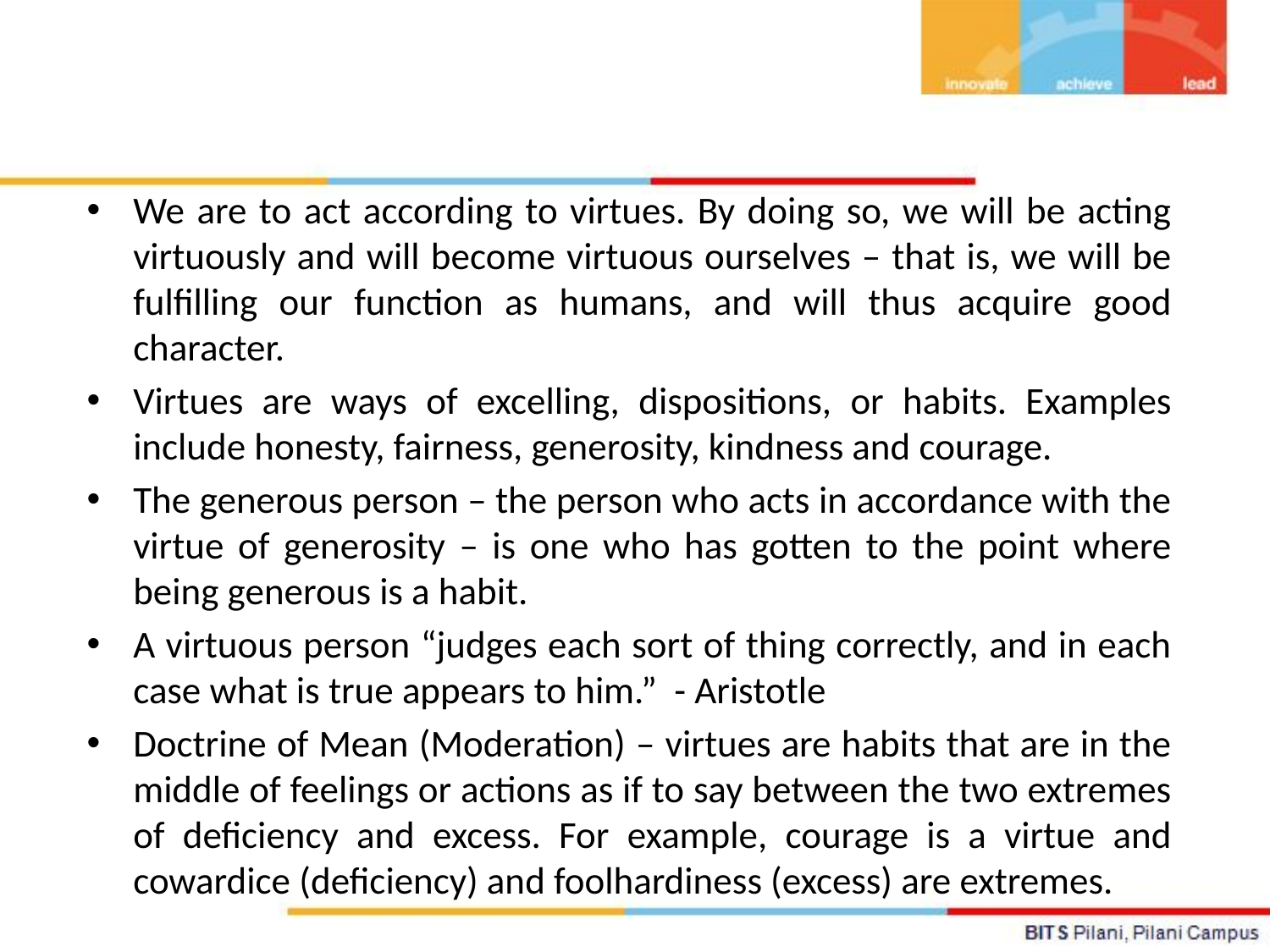

We are to act according to virtues. By doing so, we will be acting virtuously and will become virtuous ourselves – that is, we will be fulfilling our function as humans, and will thus acquire good character.
Virtues are ways of excelling, dispositions, or habits. Examples include honesty, fairness, generosity, kindness and courage.
The generous person – the person who acts in accordance with the virtue of generosity – is one who has gotten to the point where being generous is a habit.
A virtuous person “judges each sort of thing correctly, and in each case what is true appears to him.”  - Aristotle
Doctrine of Mean (Moderation) – virtues are habits that are in the middle of feelings or actions as if to say between the two extremes of deficiency and excess. For example, courage is a virtue and cowardice (deficiency) and foolhardiness (excess) are extremes.